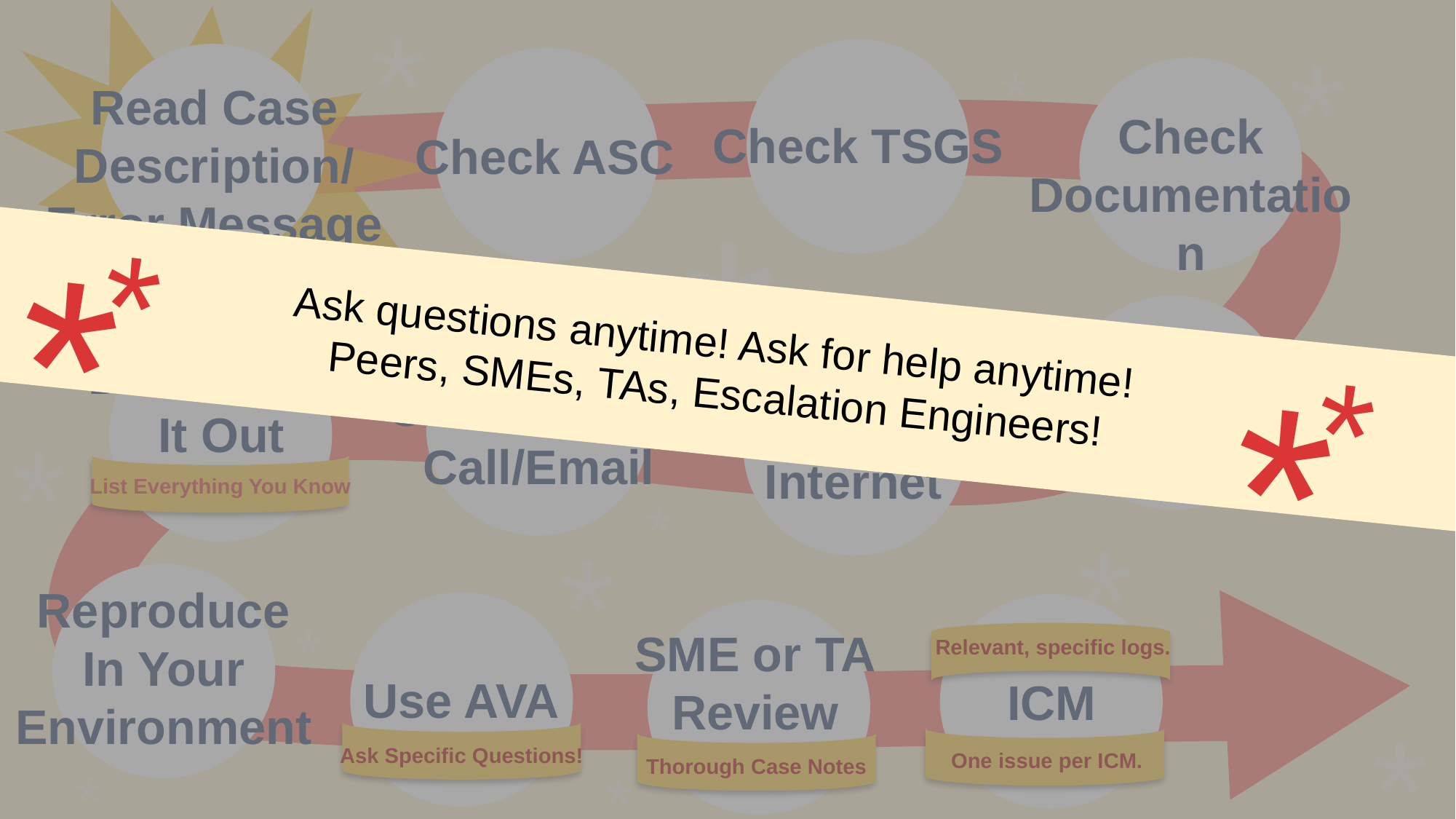

*
*

*

Read Case
Description/Error Message
Check Documentation
Check TSGS
Check ASC

*
*
*
*
*

*

Ask questions anytime! Ask for help anytime!
Peers, SMEs, TAs, Escalation Engineers!

*

Check Internal Logs
*
Draw/Write
It Out

Check Triage
Call/Email
Check the
Internet
*
*
List Everything You Know
*
*
*

Reproduce
In Your Environment

*
SME or TA
Review
Relevant, specific logs.

Use AVA
ICM
*
Ask Specific Questions!
One issue per ICM.
Thorough Case Notes
*
*